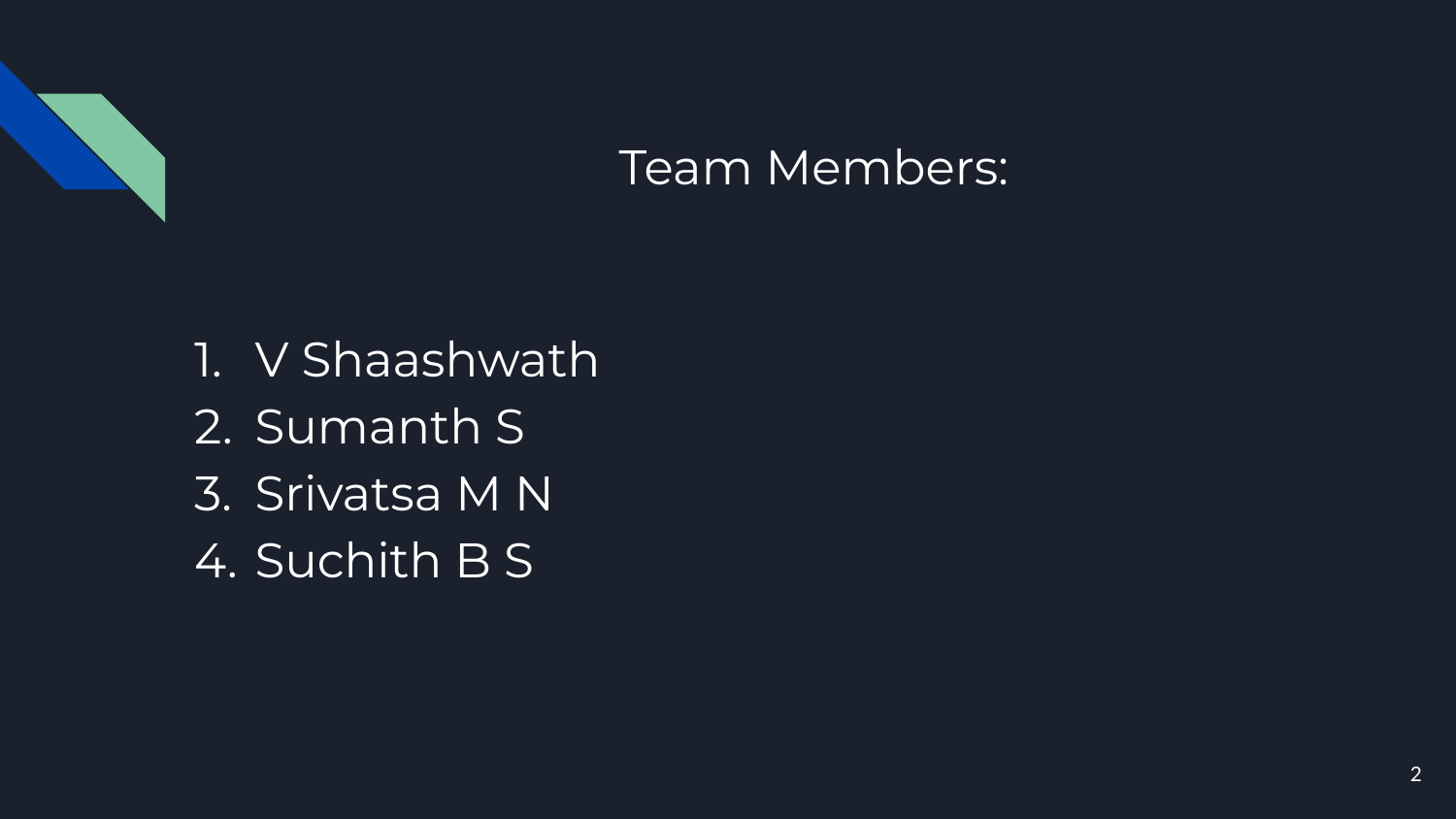

# Team Members:

V Shaashwath
Sumanth S
Srivatsa M N
Suchith B S
2